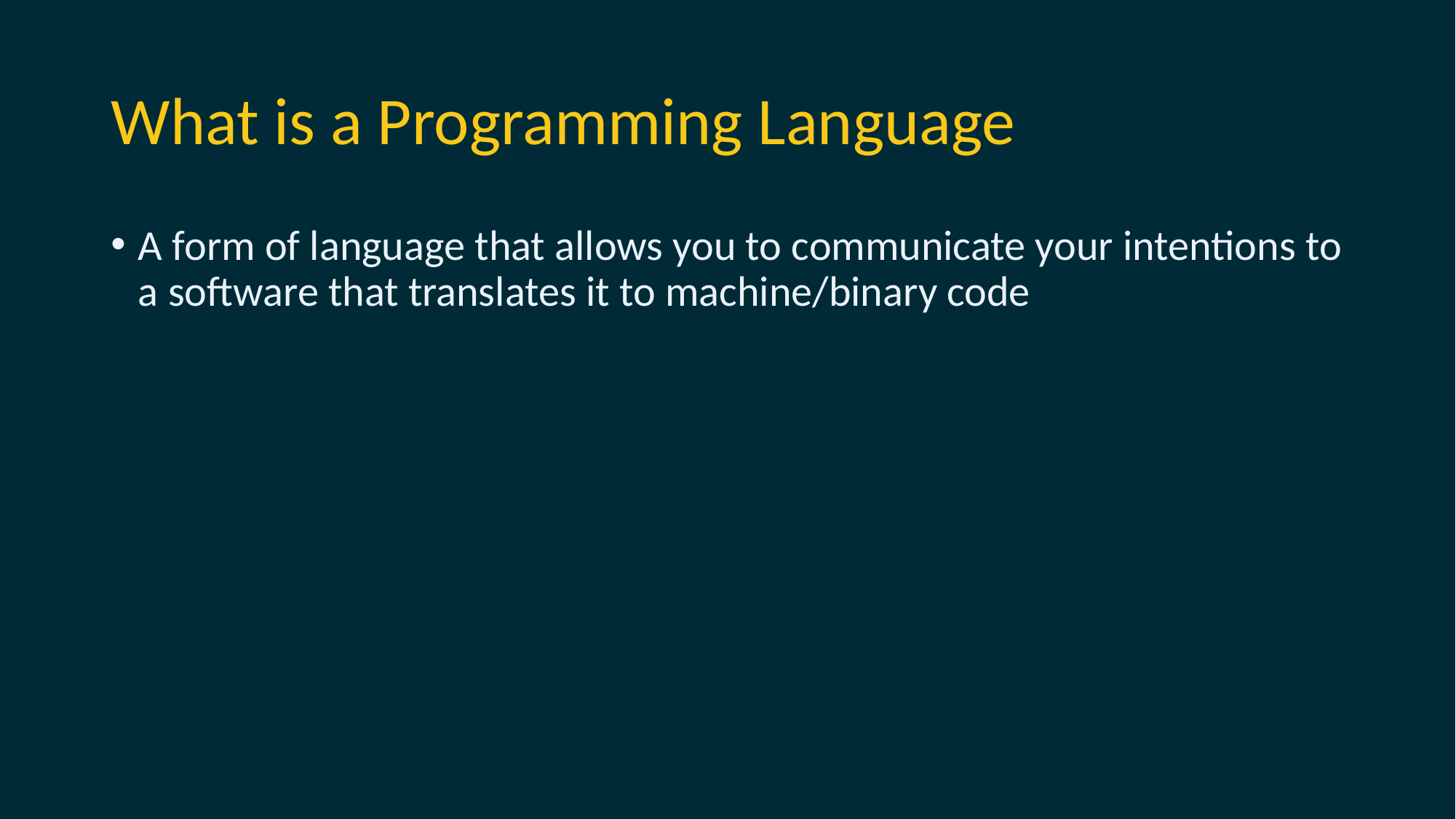

# What is a Programming Language
A form of language that allows you to communicate your intentions to a software that translates it to machine/binary code